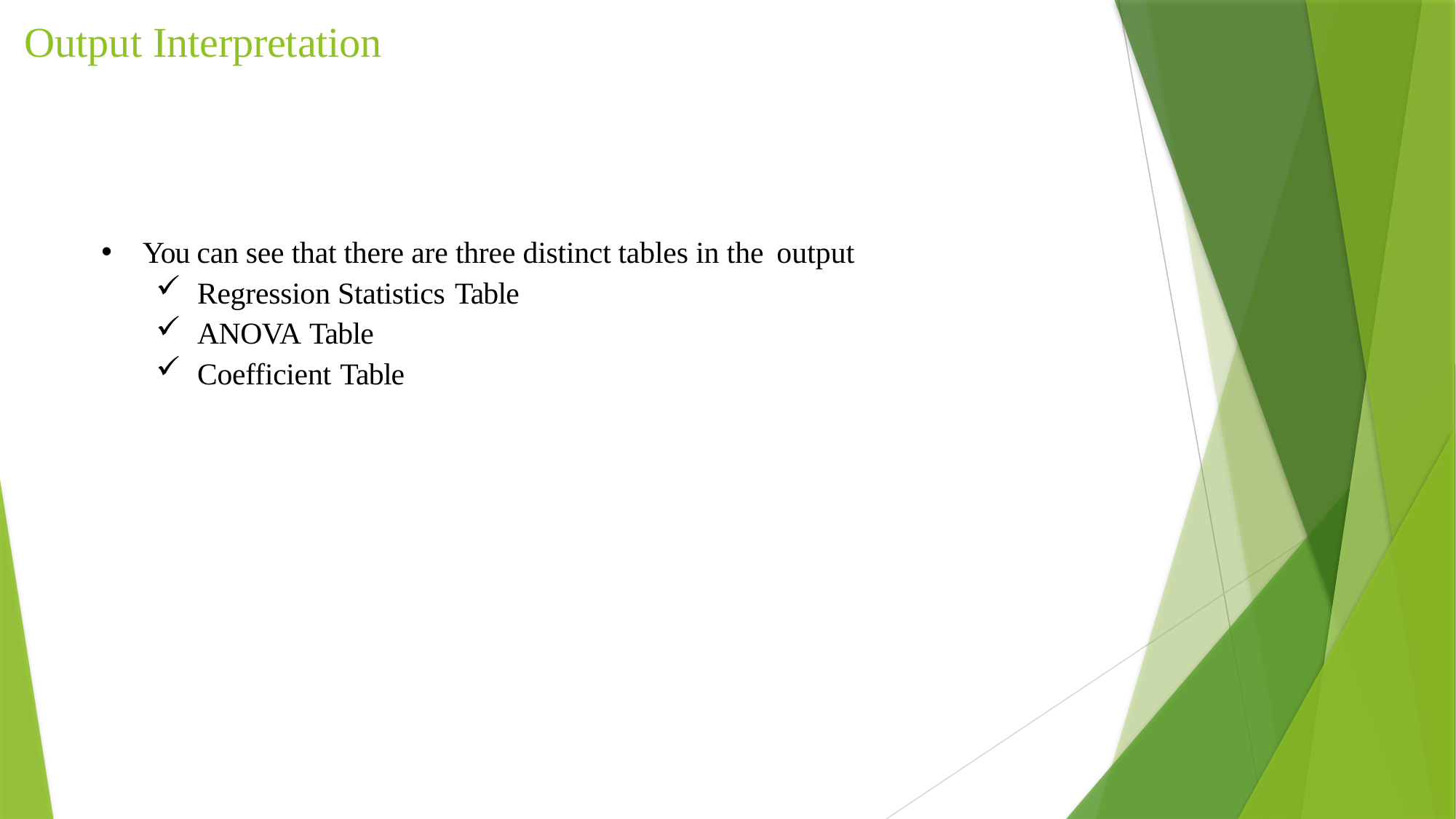

# Output Interpretation
You can see that there are three distinct tables in the output
Regression Statistics Table
ANOVA Table
Coefficient Table